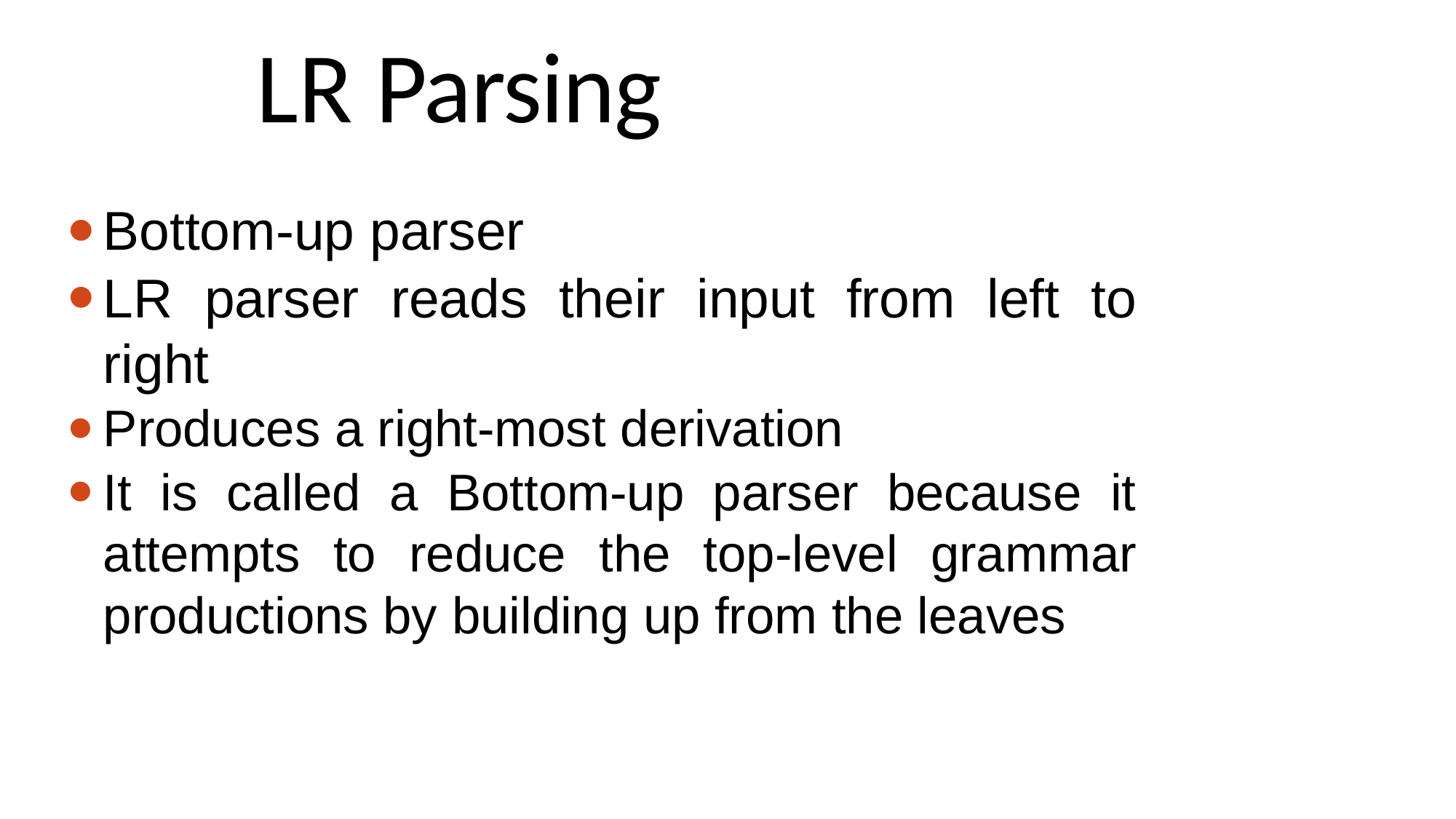

# LR Parsing
Bottom-up parser
LR parser reads their input from left to right
Produces a right-most derivation
It is called a Bottom-up parser because it attempts to reduce the top-level grammar productions by building up from the leaves
2